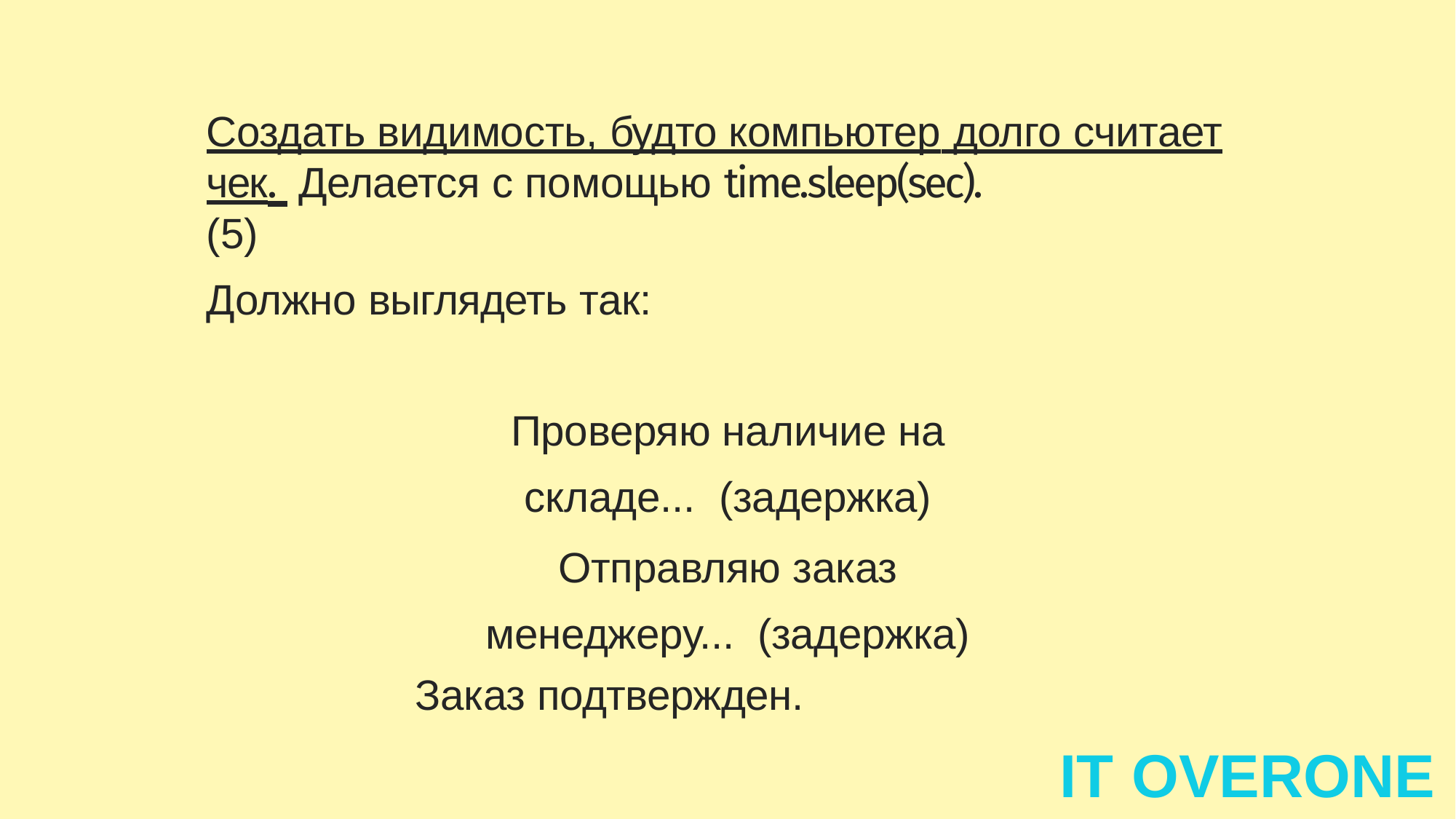

Создать видимость, будто компьютер долго считает чек.  Делается с помощью time.sleep(sec).	(5)
Должно выглядеть так:

Проверяю наличие на складе...  (задержка)
Отправляю заказ менеджеру...  (задержка)
Заказ подтвержден.
IT	OVERONE